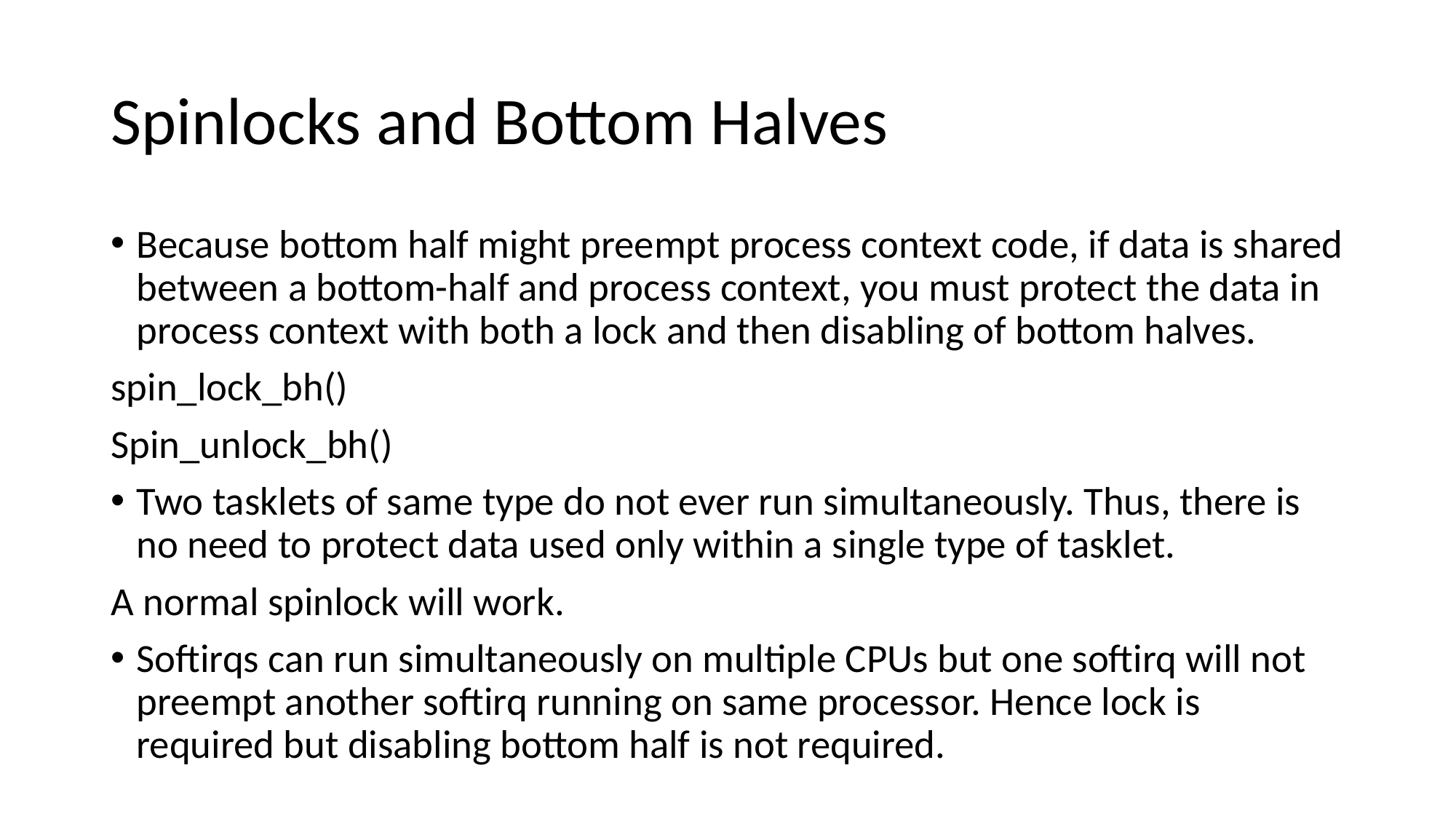

# Spinlocks and Bottom Halves
Because bottom half might preempt process context code, if data is shared between a bottom-half and process context, you must protect the data in process context with both a lock and then disabling of bottom halves.
spin_lock_bh()
Spin_unlock_bh()
Two tasklets of same type do not ever run simultaneously. Thus, there is no need to protect data used only within a single type of tasklet.
A normal spinlock will work.
Softirqs can run simultaneously on multiple CPUs but one softirq will not preempt another softirq running on same processor. Hence lock is required but disabling bottom half is not required.